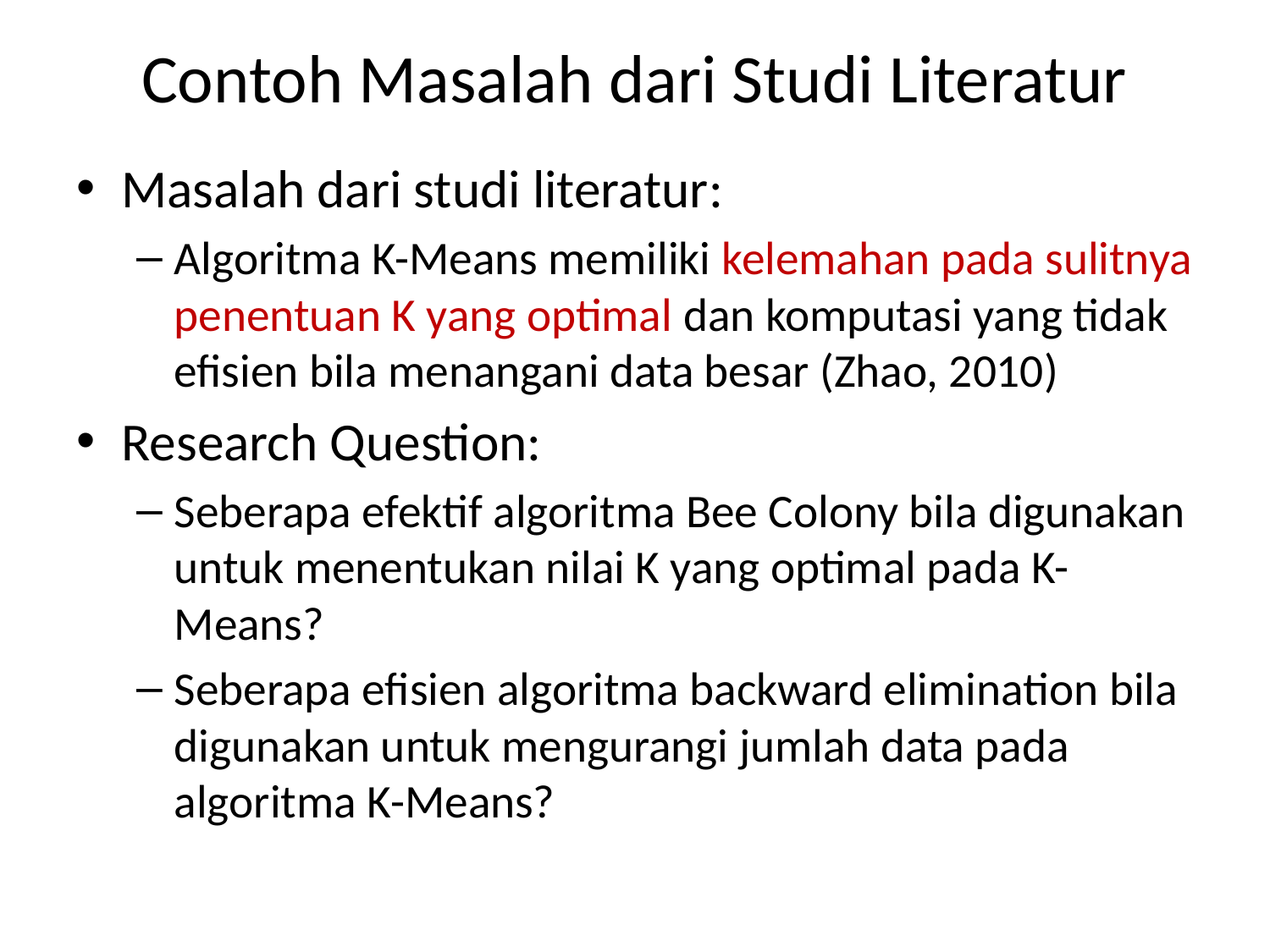

# Contoh Masalah dari Studi Literatur
Masalah dari studi literatur:
Algoritma K-Means memiliki kelemahan pada sulitnya penentuan K yang optimal dan komputasi yang tidak efisien bila menangani data besar (Zhao, 2010)
Research Question:
Seberapa efektif algoritma Bee Colony bila digunakan untuk menentukan nilai K yang optimal pada K-Means?
Seberapa efisien algoritma backward elimination bila digunakan untuk mengurangi jumlah data pada algoritma K-Means?